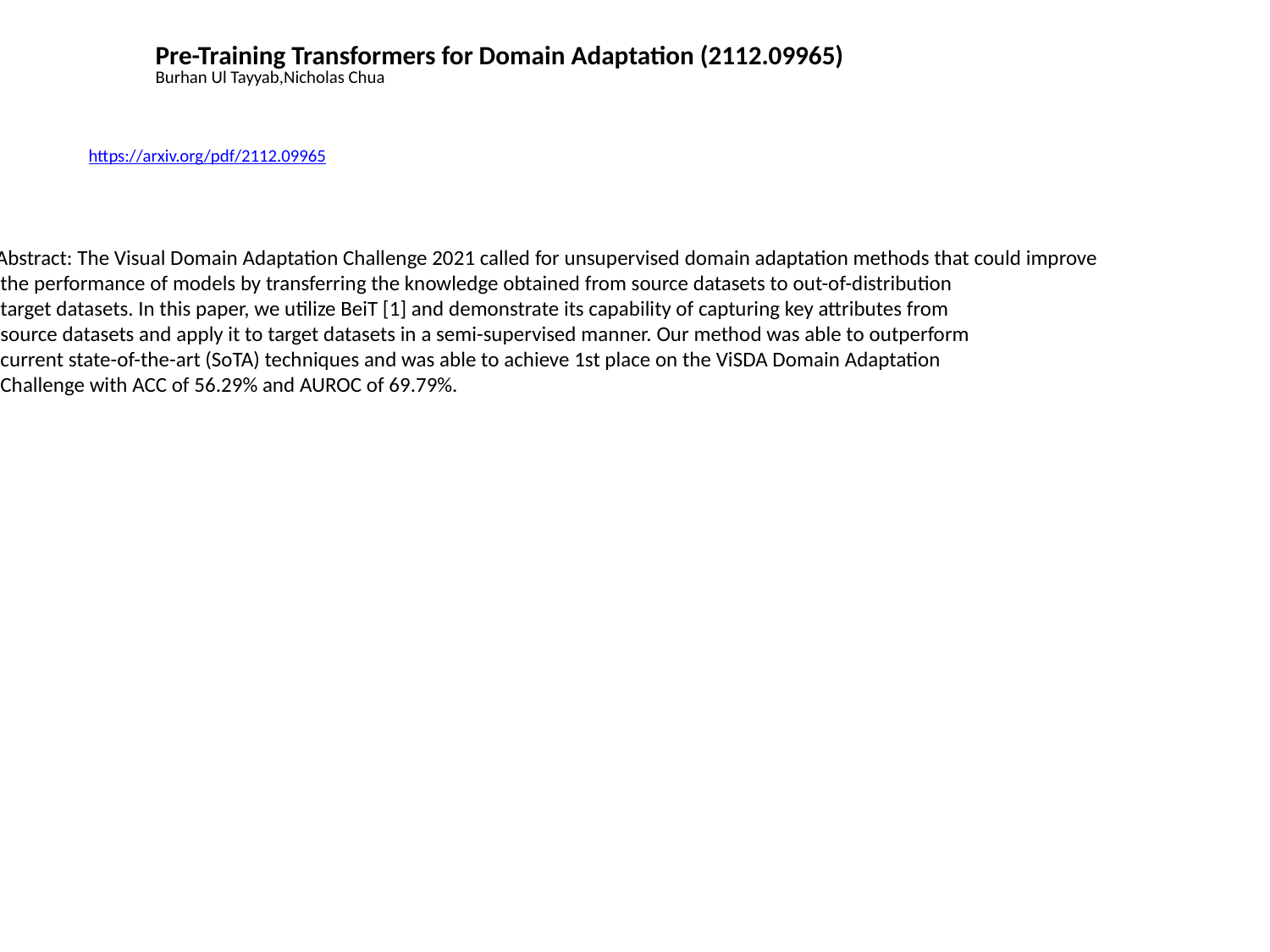

Pre-Training Transformers for Domain Adaptation (2112.09965)
Burhan Ul Tayyab,Nicholas Chua

https://arxiv.org/pdf/2112.09965

Abstract: The Visual Domain Adaptation Challenge 2021 called for unsupervised domain adaptation methods that could improve
 the performance of models by transferring the knowledge obtained from source datasets to out-of-distribution
 target datasets. In this paper, we utilize BeiT [1] and demonstrate its capability of capturing key attributes from
 source datasets and apply it to target datasets in a semi-supervised manner. Our method was able to outperform
 current state-of-the-art (SoTA) techniques and was able to achieve 1st place on the ViSDA Domain Adaptation
 Challenge with ACC of 56.29% and AUROC of 69.79%.